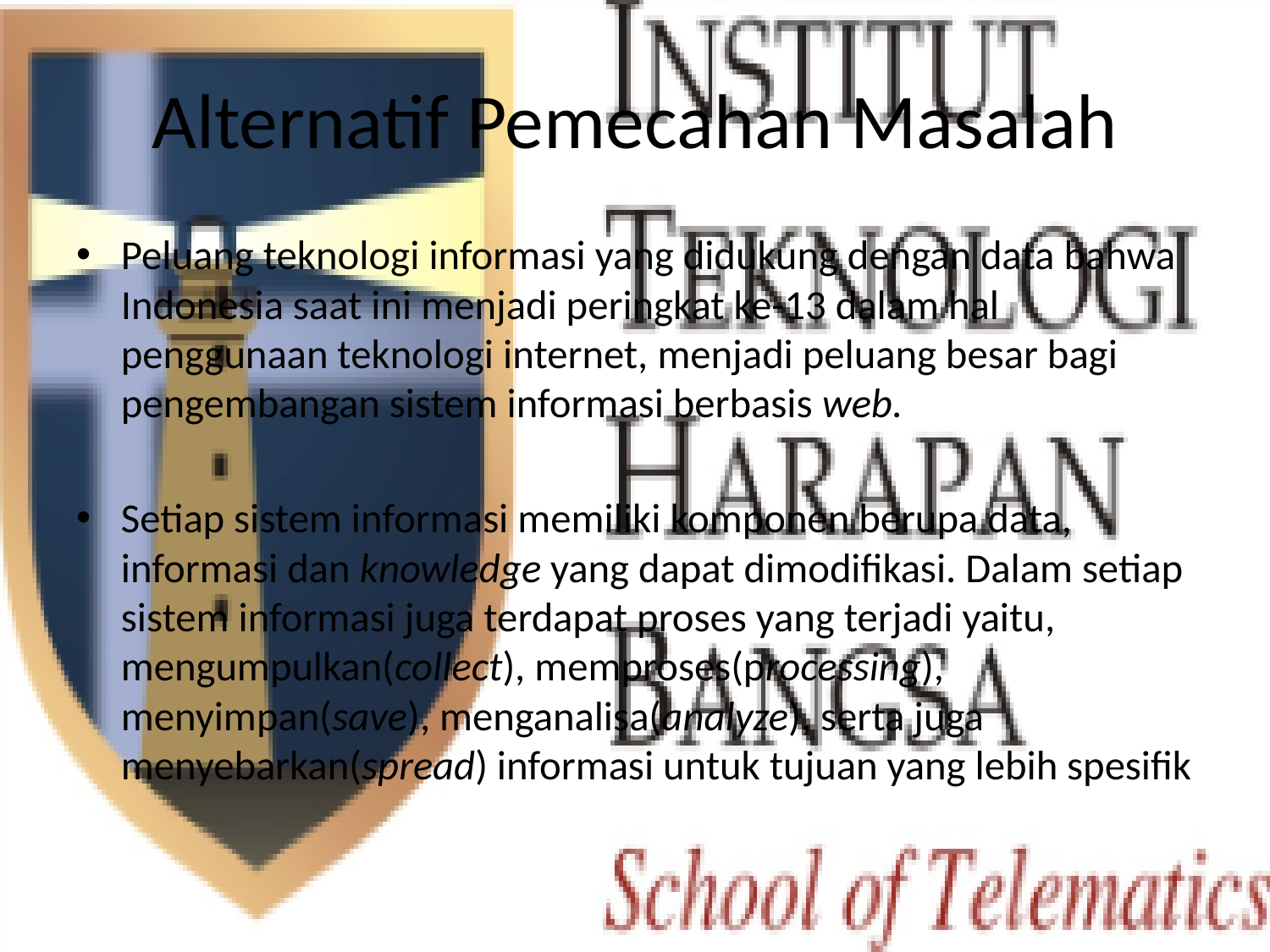

# Alternatif Pemecahan Masalah
Peluang teknologi informasi yang didukung dengan data bahwa Indonesia saat ini menjadi peringkat ke-13 dalam hal penggunaan teknologi internet, menjadi peluang besar bagi pengembangan sistem informasi berbasis web.

Setiap sistem informasi memiliki komponen berupa data, informasi dan knowledge yang dapat dimodifikasi. Dalam setiap sistem informasi juga terdapat proses yang terjadi yaitu, mengumpulkan(collect), memproses(processing), menyimpan(save), menganalisa(analyze), serta juga menyebarkan(spread) informasi untuk tujuan yang lebih spesifik